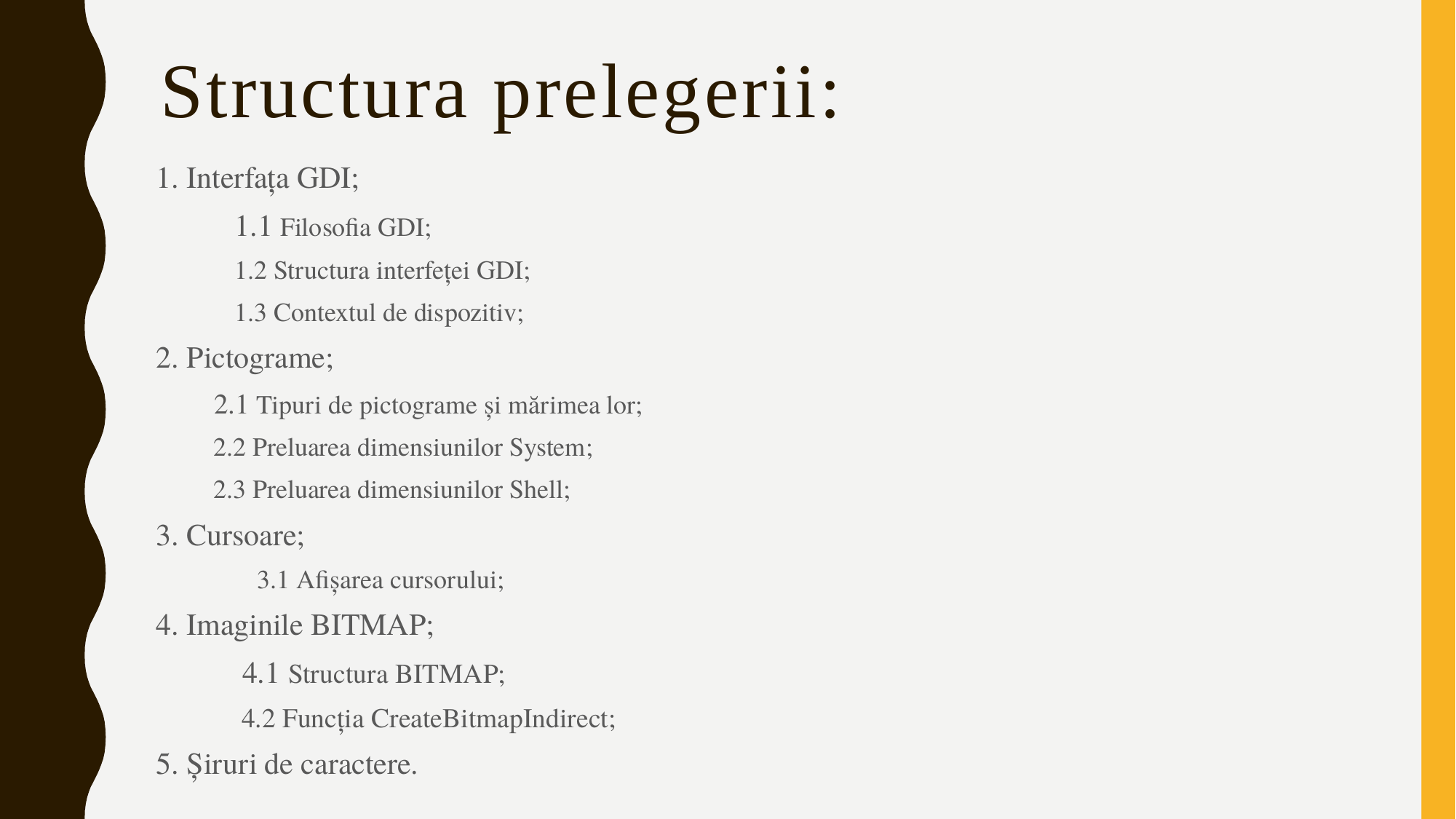

# Structura prelegerii:
1. Interfața GDI;
 	1.1 Filosofia GDI;
	1.2 Structura interfeței GDI;
	1.3 Contextul de dispozitiv;
2. Pictograme;
	 2.1 Tipuri de pictograme și mărimea lor;
	 2.2 Preluarea dimensiunilor System;
	 2.3 Preluarea dimensiunilor Shell;
3. Cursoare;
3.1 Afișarea cursorului;
4. Imaginile BITMAP;
	 4.1 Structura BITMAP;
	 4.2 Funcția CreateBitmapIndirect;
5. Șiruri de caractere.